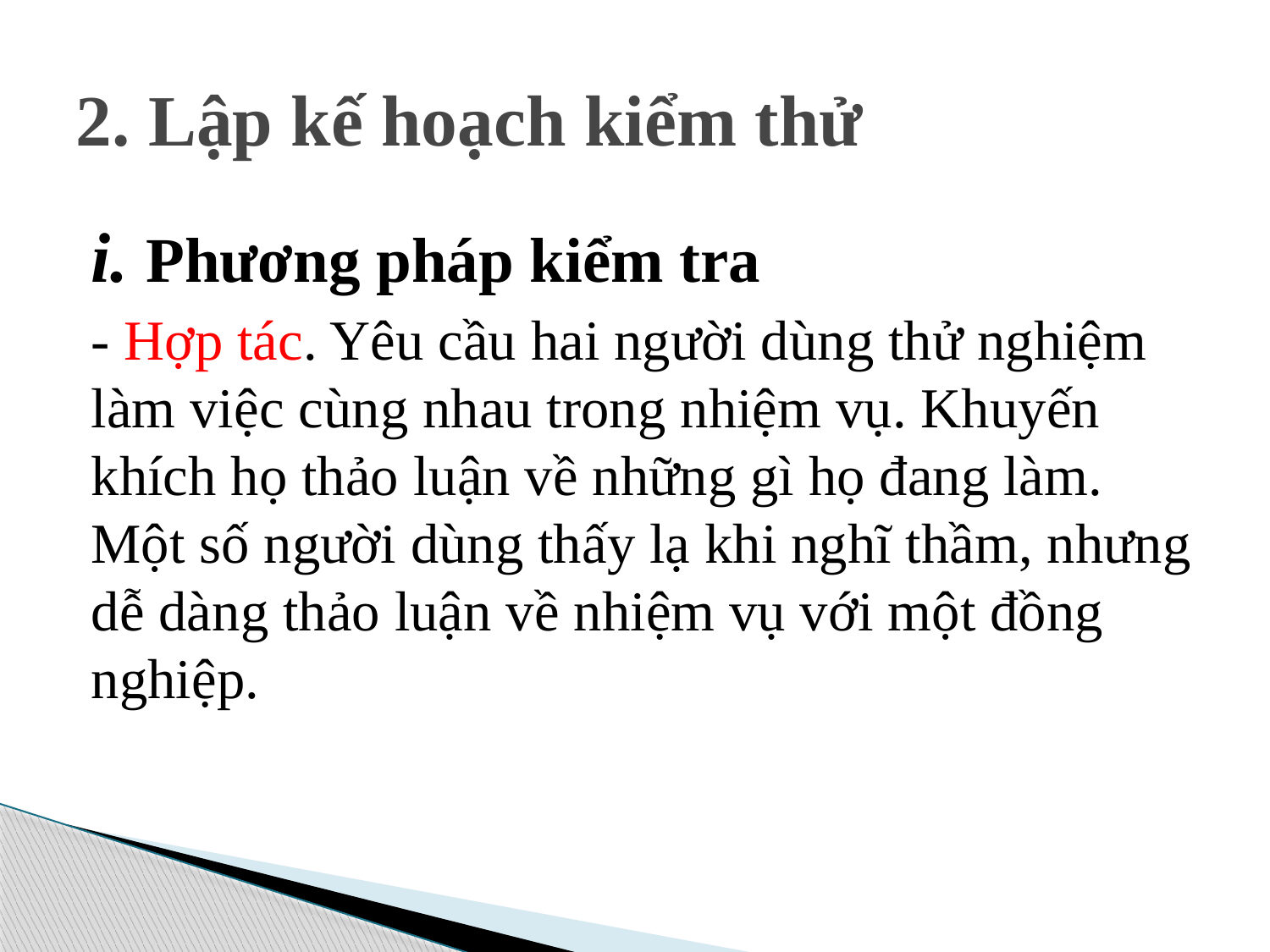

# 2. Lập kế hoạch kiểm thử
i. Phương pháp kiểm tra
- Hợp tác. Yêu cầu hai người dùng thử nghiệm làm việc cùng nhau trong nhiệm vụ. Khuyến khích họ thảo luận về những gì họ đang làm. Một số người dùng thấy lạ khi nghĩ thầm, nhưng dễ dàng thảo luận về nhiệm vụ với một đồng nghiệp.